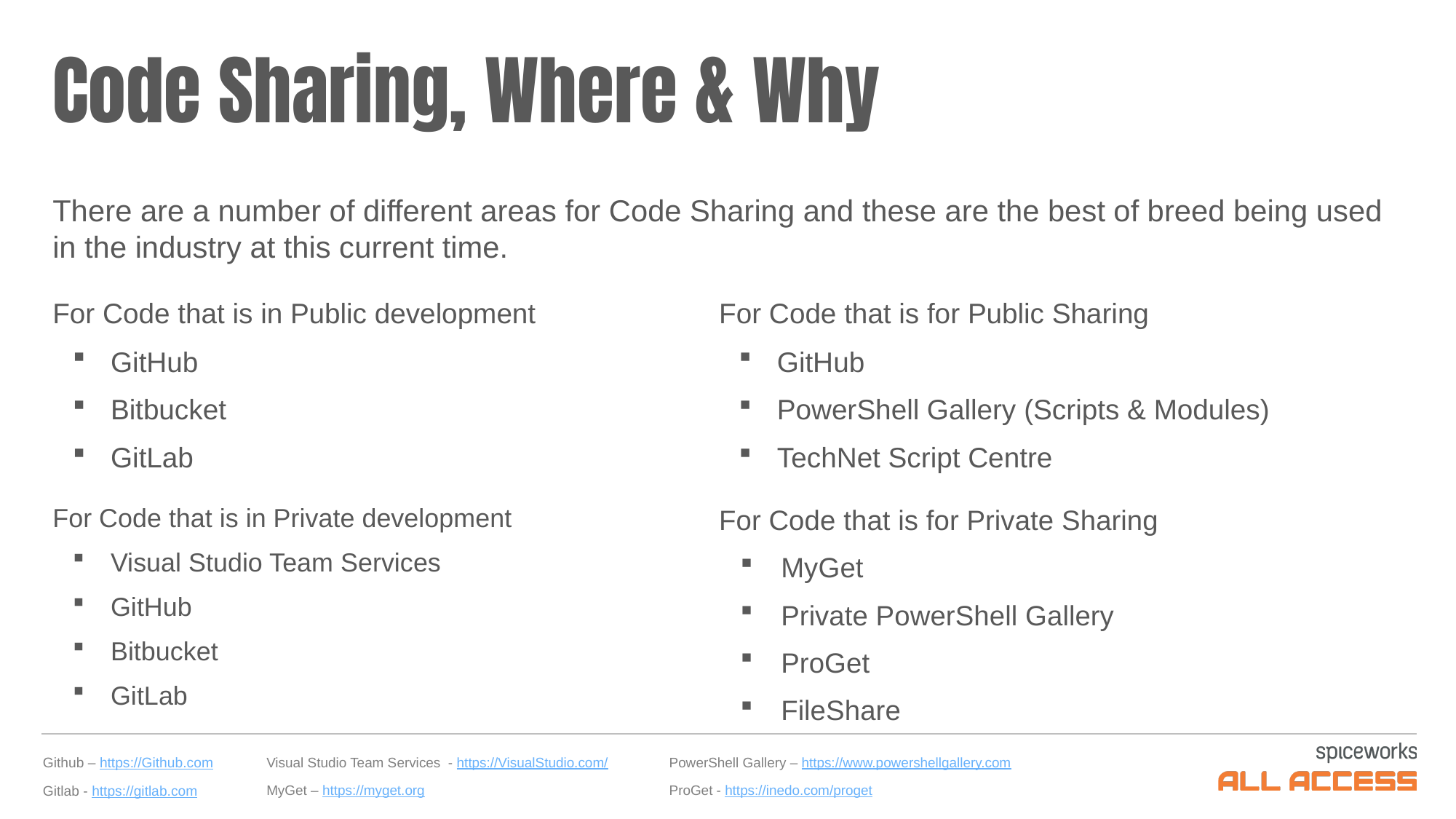

# Code Sharing, Where & Why
There are a number of different areas for Code Sharing and these are the best of breed being used in the industry at this current time.

For Code that is in Public development
GitHub
Bitbucket
GitLab

For Code that is for Public Sharing
GitHub
PowerShell Gallery (Scripts & Modules)
TechNet Script Centre

For Code that is in Private development
Visual Studio Team Services
GitHub
Bitbucket
GitLab

For Code that is for Private Sharing
MyGet
Private PowerShell Gallery
ProGet
FileShare

Github – https://Github.com
Gitlab - https://gitlab.com
Visual Studio Team Services  - https://VisualStudio.com/
MyGet – https://myget.org
PowerShell Gallery – https://www.powershellgallery.com
ProGet - https://inedo.com/proget